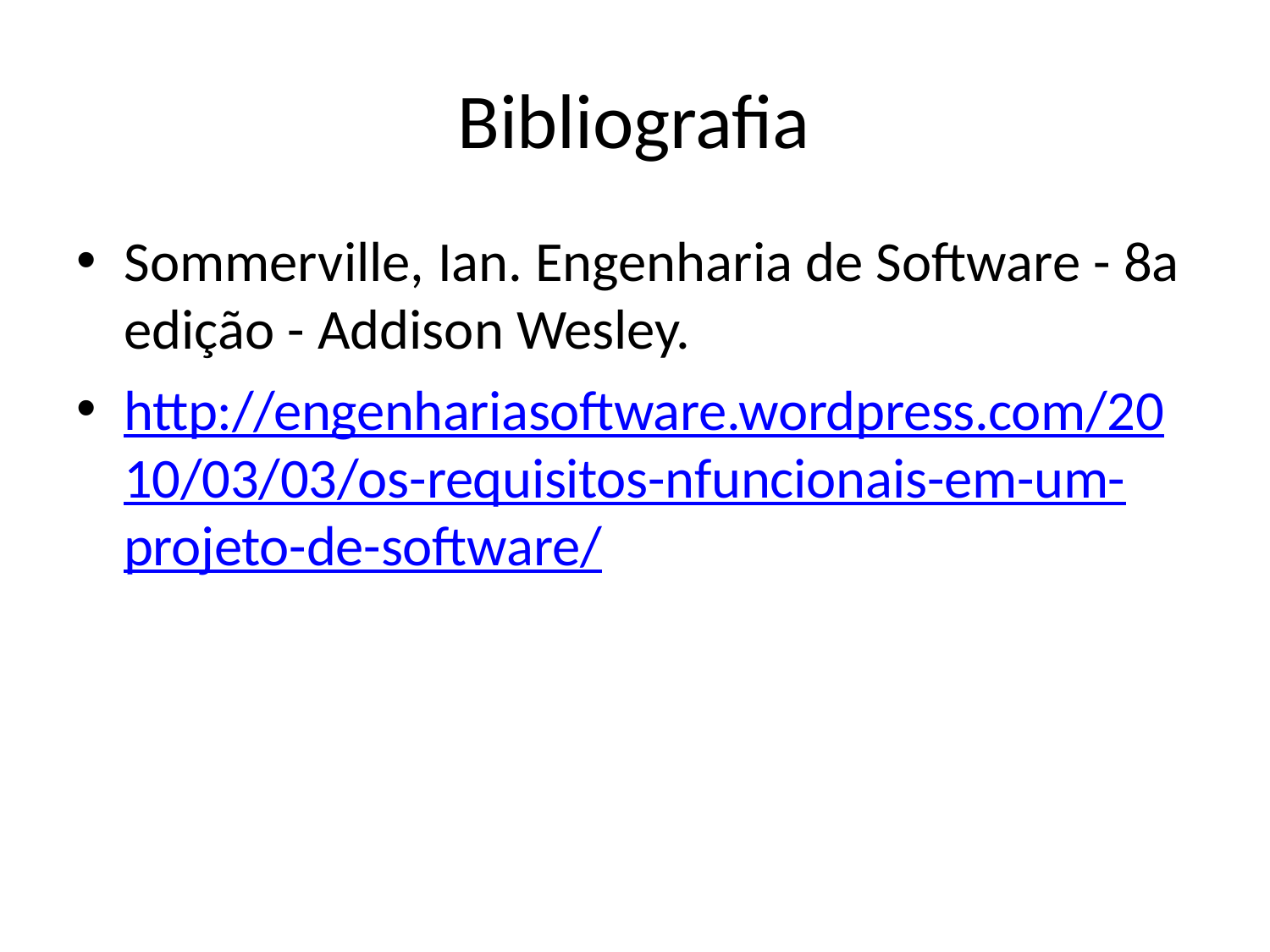

# Bibliografia
Sommerville, Ian. Engenharia de Software - 8a edição - Addison Wesley.
http://engenhariasoftware.wordpress.com/20 10/03/03/os-requisitos-nfuncionais-em-um- projeto-de-software/